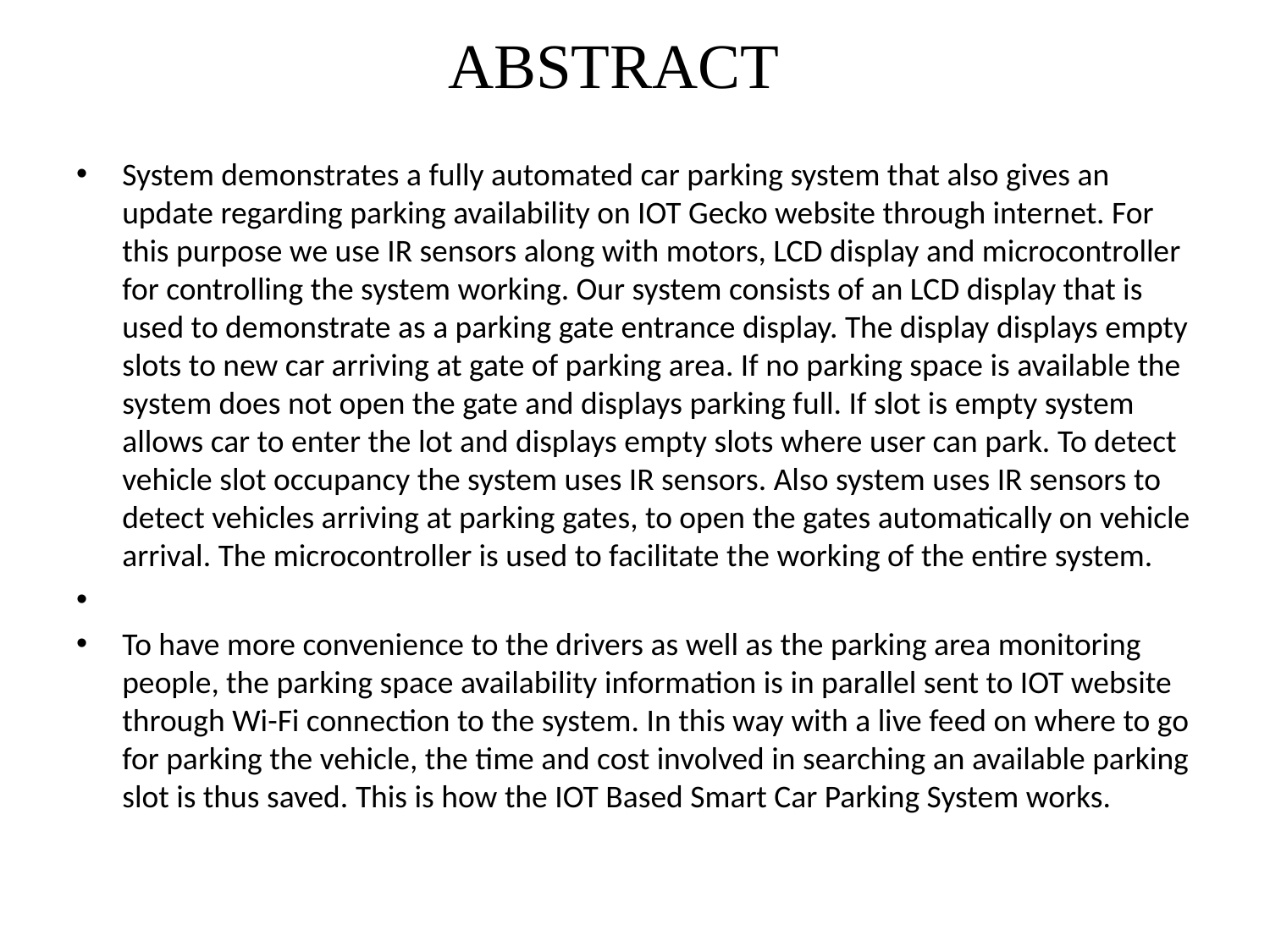

# ABSTRACT
System demonstrates a fully automated car parking system that also gives an update regarding parking availability on IOT Gecko website through internet. For this purpose we use IR sensors along with motors, LCD display and microcontroller for controlling the system working. Our system consists of an LCD display that is used to demonstrate as a parking gate entrance display. The display displays empty slots to new car arriving at gate of parking area. If no parking space is available the system does not open the gate and displays parking full. If slot is empty system allows car to enter the lot and displays empty slots where user can park. To detect vehicle slot occupancy the system uses IR sensors. Also system uses IR sensors to detect vehicles arriving at parking gates, to open the gates automatically on vehicle arrival. The microcontroller is used to facilitate the working of the entire system.

To have more convenience to the drivers as well as the parking area monitoring people, the parking space availability information is in parallel sent to IOT website through Wi-Fi connection to the system. In this way with a live feed on where to go for parking the vehicle, the time and cost involved in searching an available parking slot is thus saved. This is how the IOT Based Smart Car Parking System works.